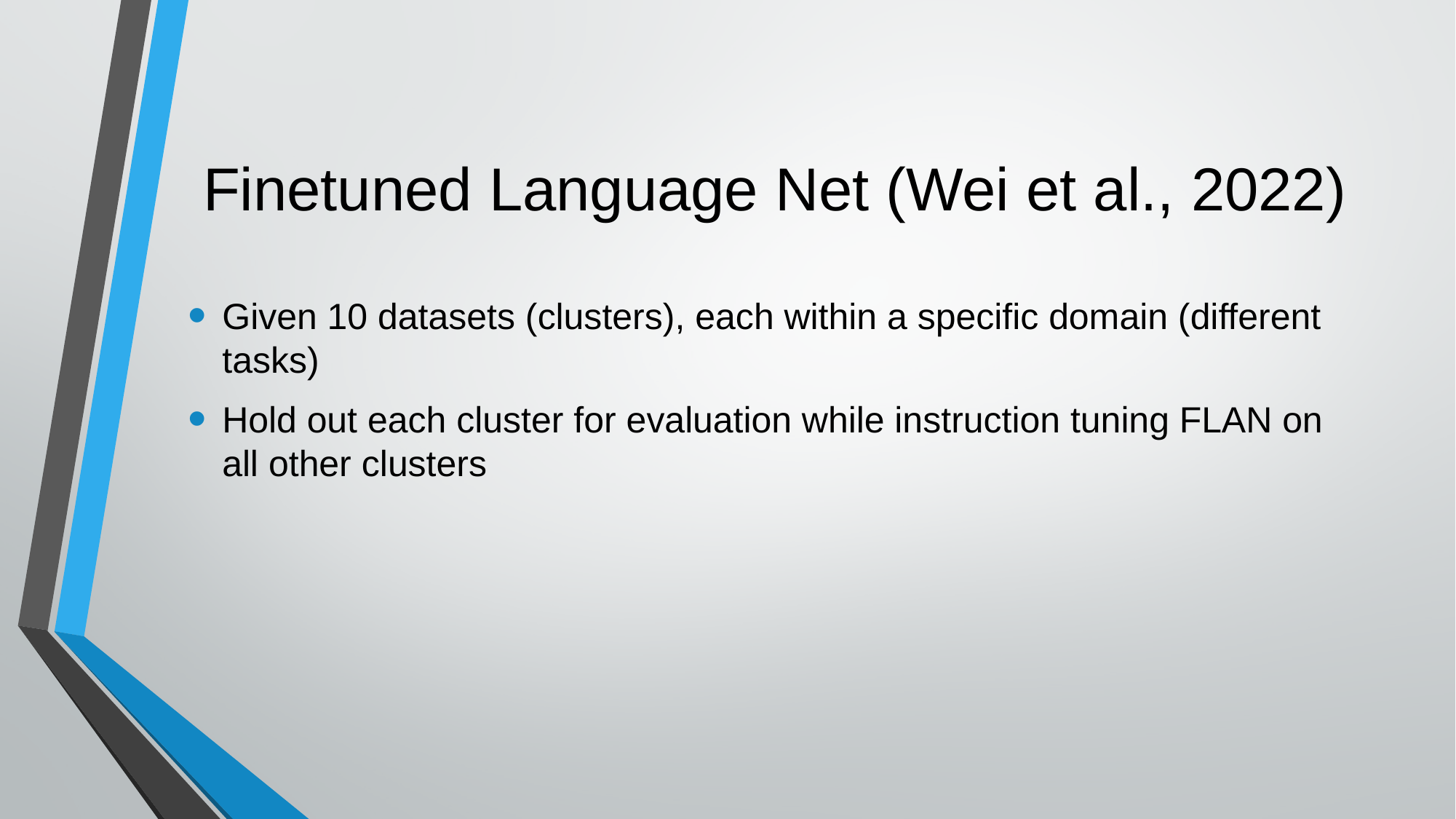

# Finetuned Language Net (Wei et al., 2022)
Given 10 datasets (clusters), each within a specific domain (different tasks)
Hold out each cluster for evaluation while instruction tuning FLAN on all other clusters